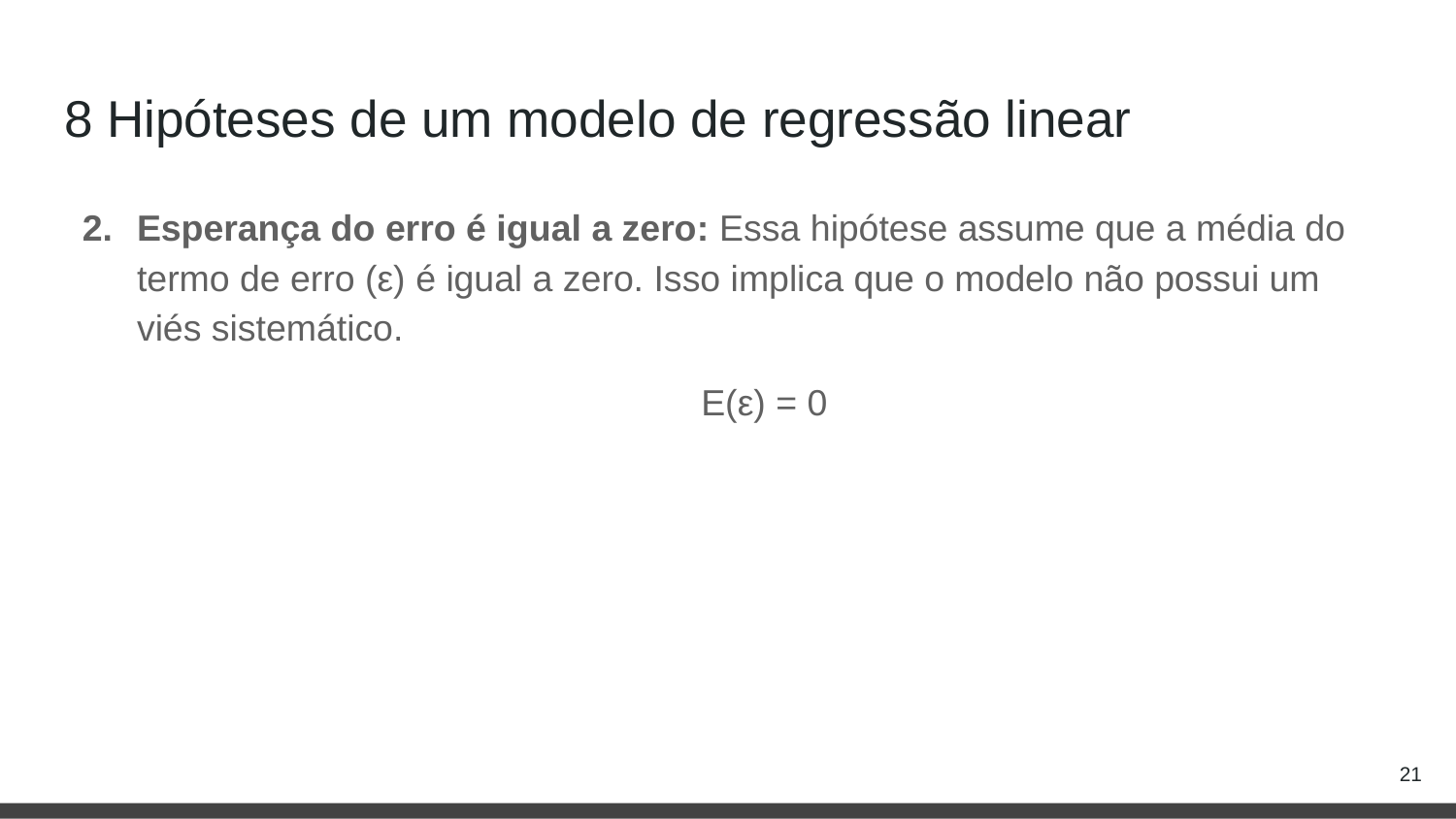

# 8 Hipóteses de um modelo de regressão linear
Esperança do erro é igual a zero: Essa hipótese assume que a média do termo de erro (ε) é igual a zero. Isso implica que o modelo não possui um viés sistemático.
E(ε) = 0

21